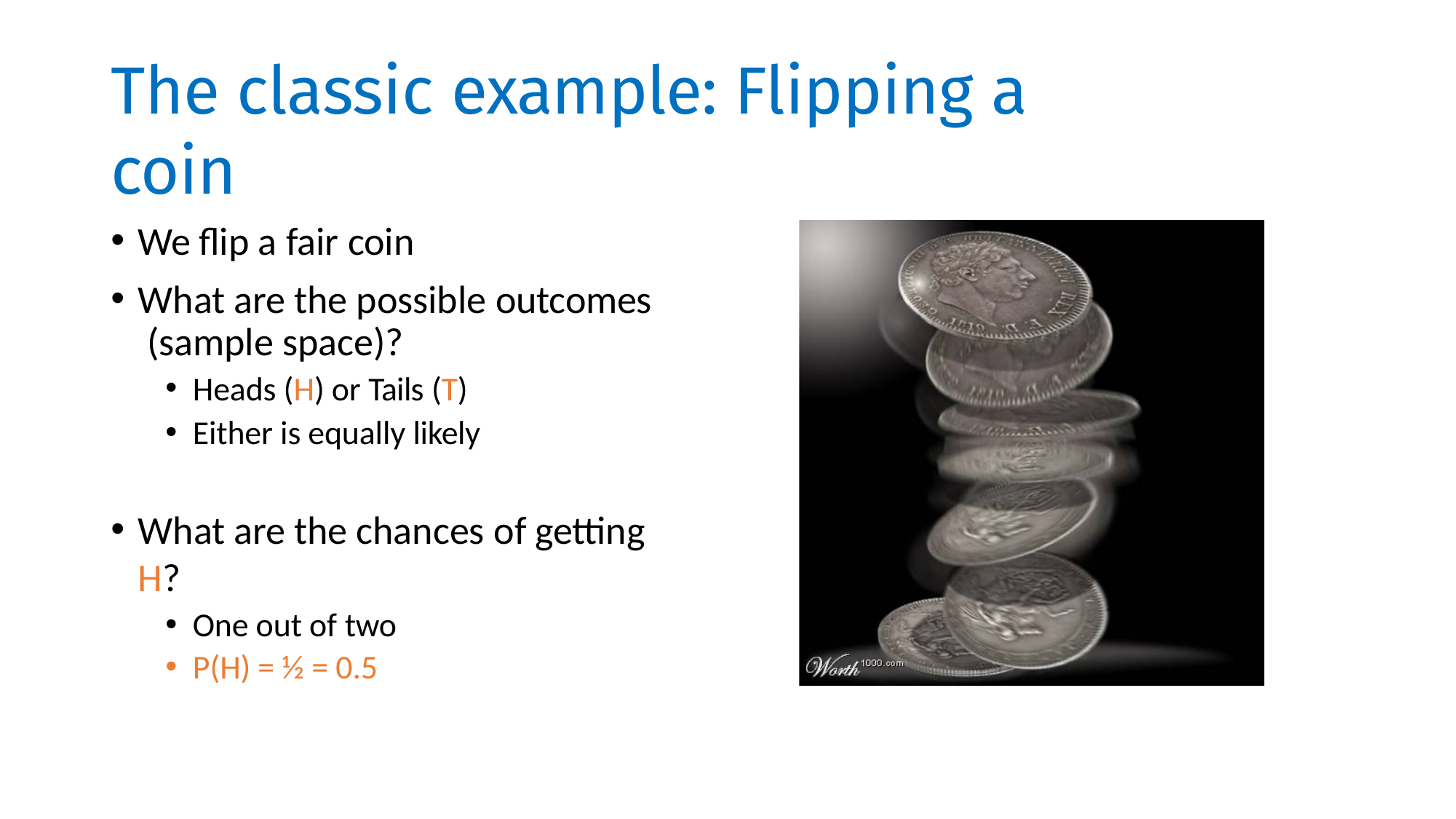

# The classic example: Flipping a coin
We flip a fair coin
What are the possible outcomes  (sample space)?
Heads (H) or Tails (T)
Either is equally likely

What are the chances of getting H?
One out of two
P(H) = ½ = 0.5